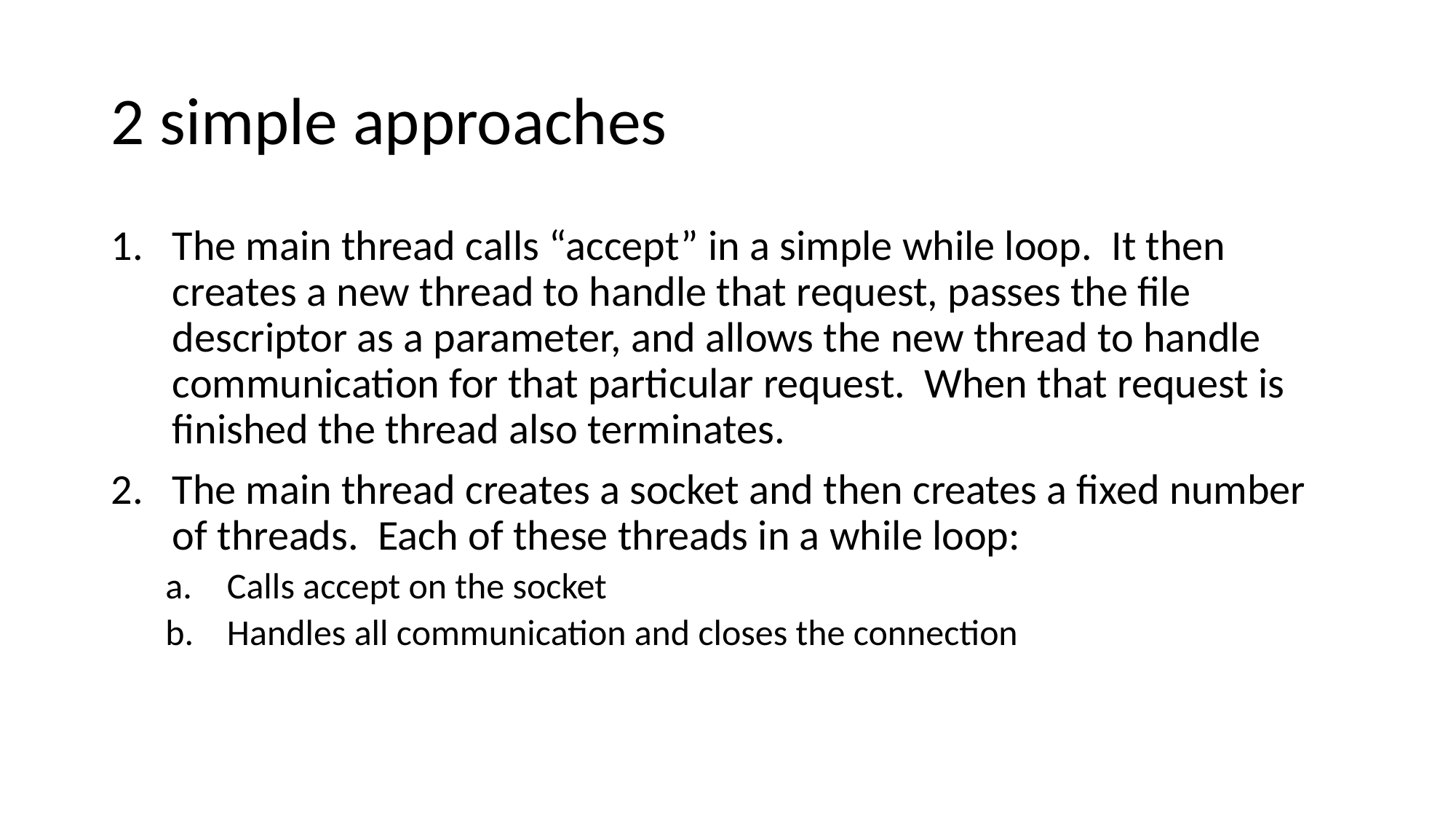

# 2 simple approaches
The main thread calls “accept” in a simple while loop.  It then creates a new thread to handle that request, passes the file descriptor as a parameter, and allows the new thread to handle communication for that particular request.  When that request is finished the thread also terminates.
The main thread creates a socket and then creates a fixed number of threads.  Each of these threads in a while loop:
Calls accept on the socket
Handles all communication and closes the connection